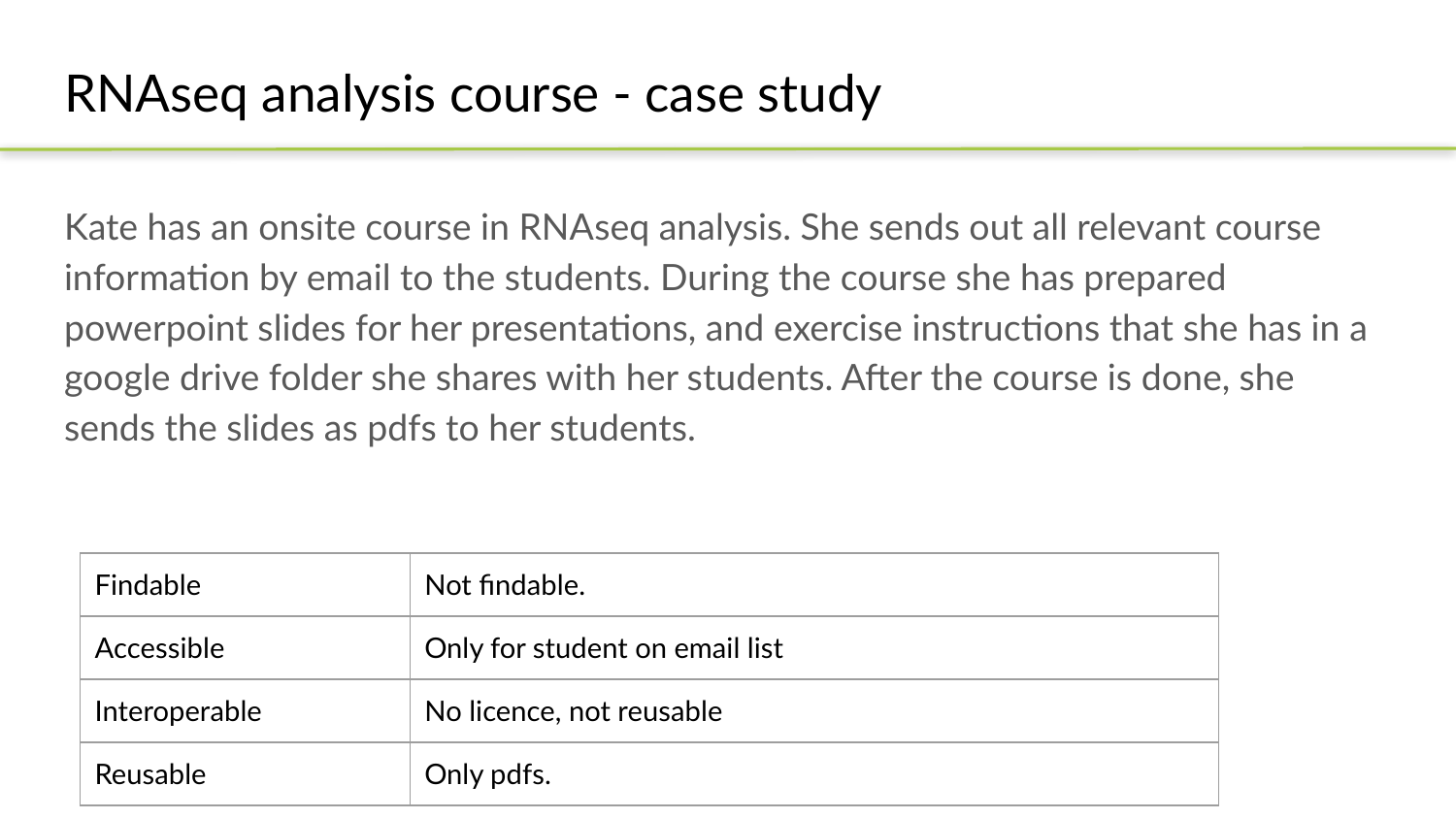

# RNAseq analysis course - case study
Kate has an onsite course in RNAseq analysis. She sends out all relevant course information by email to the students. During the course she has prepared powerpoint slides for her presentations, and exercise instructions that she has in a google drive folder she shares with her students. After the course is done, she sends the slides as pdfs to her students.

| Findable | Not findable. |
| --- | --- |
| Accessible | Only for student on email list |
| Interoperable | No licence, not reusable |
| Reusable | Only pdfs. |